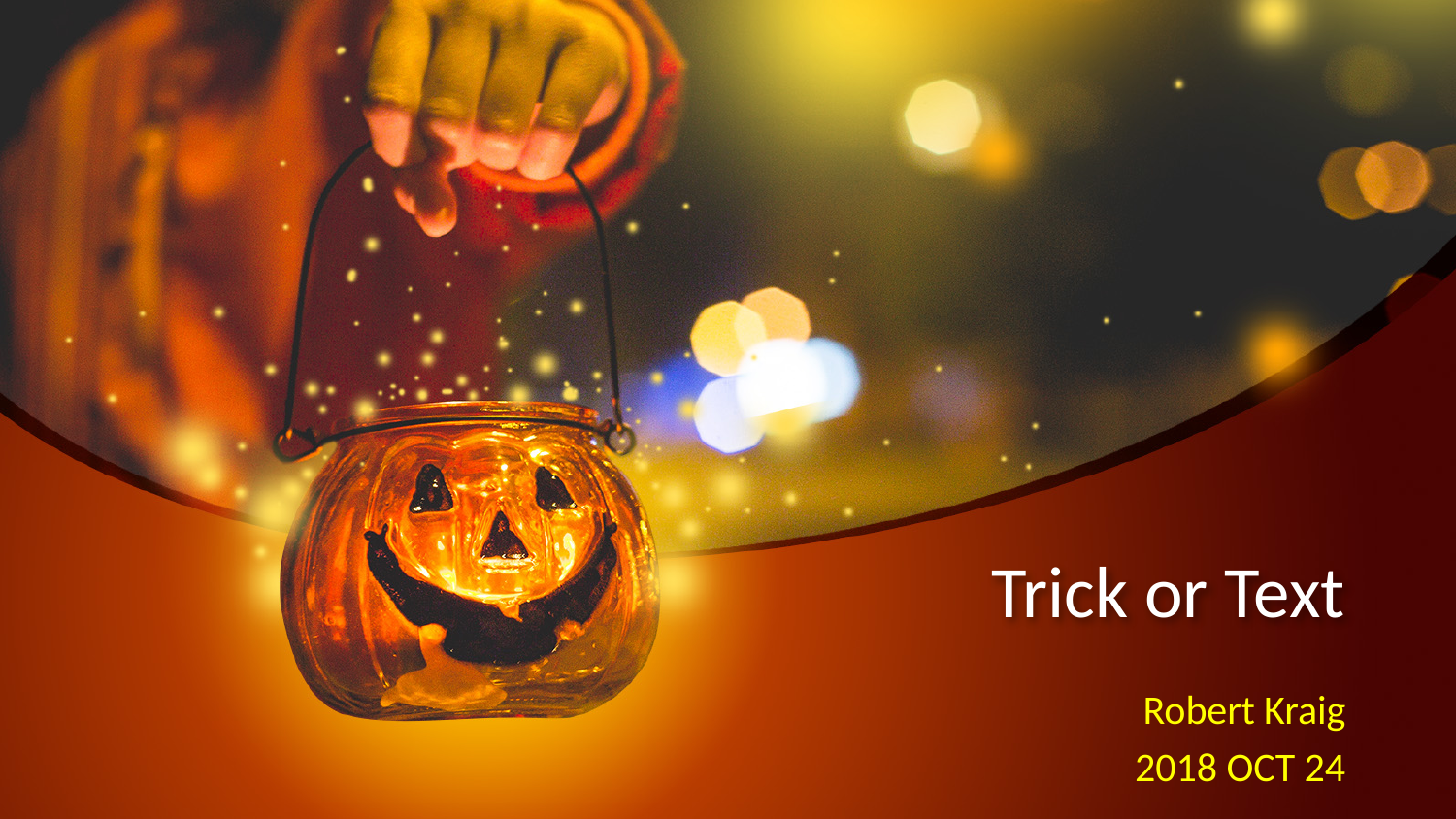

# Trick or Text
Robert Kraig
2018 OCT 24